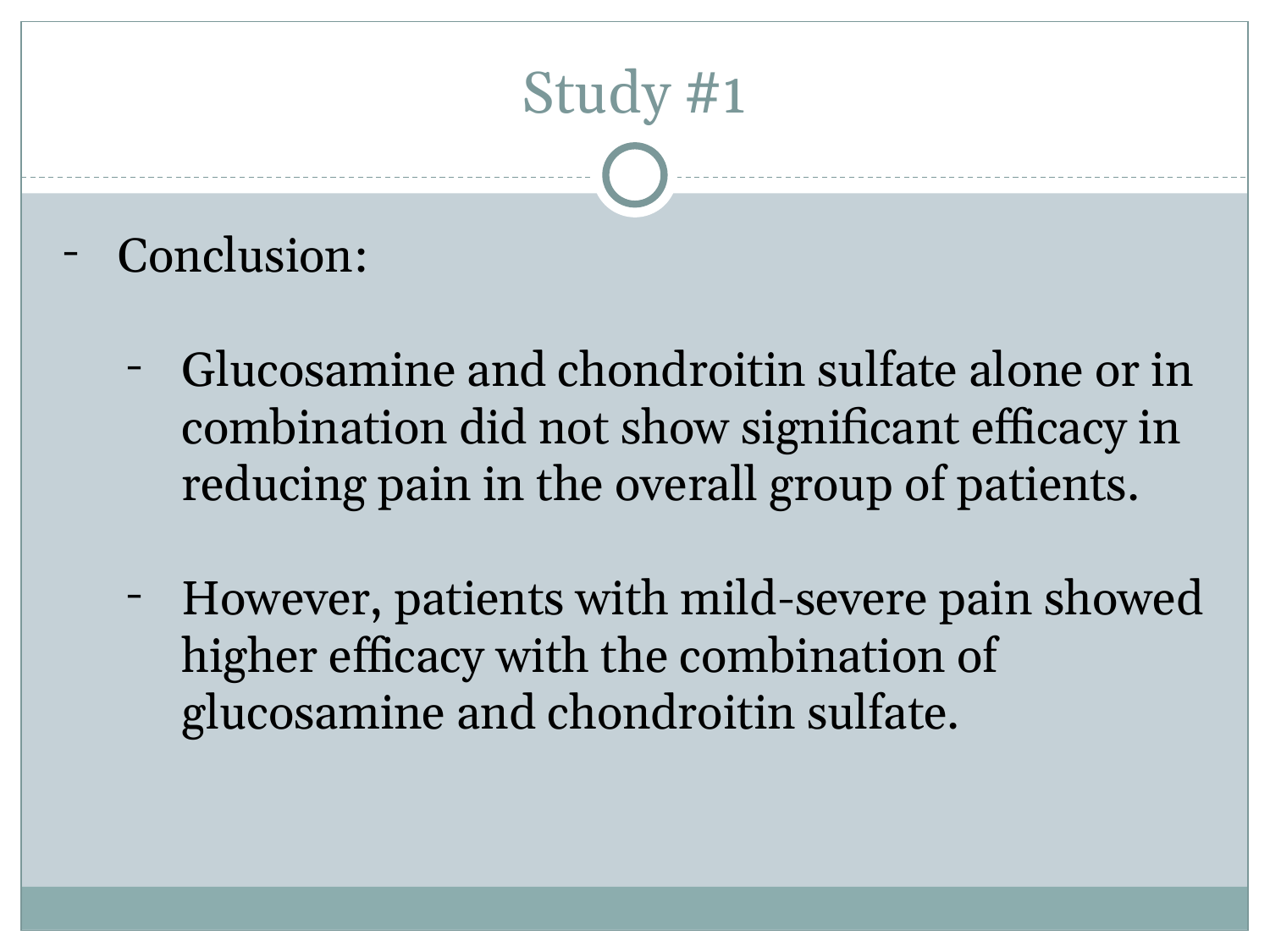

# Study #1
Conclusion:

Glucosamine and chondroitin sulfate alone or in combination did not show significant efficacy in reducing pain in the overall group of patients.

However, patients with mild-severe pain showed higher efficacy with the combination of glucosamine and chondroitin sulfate.